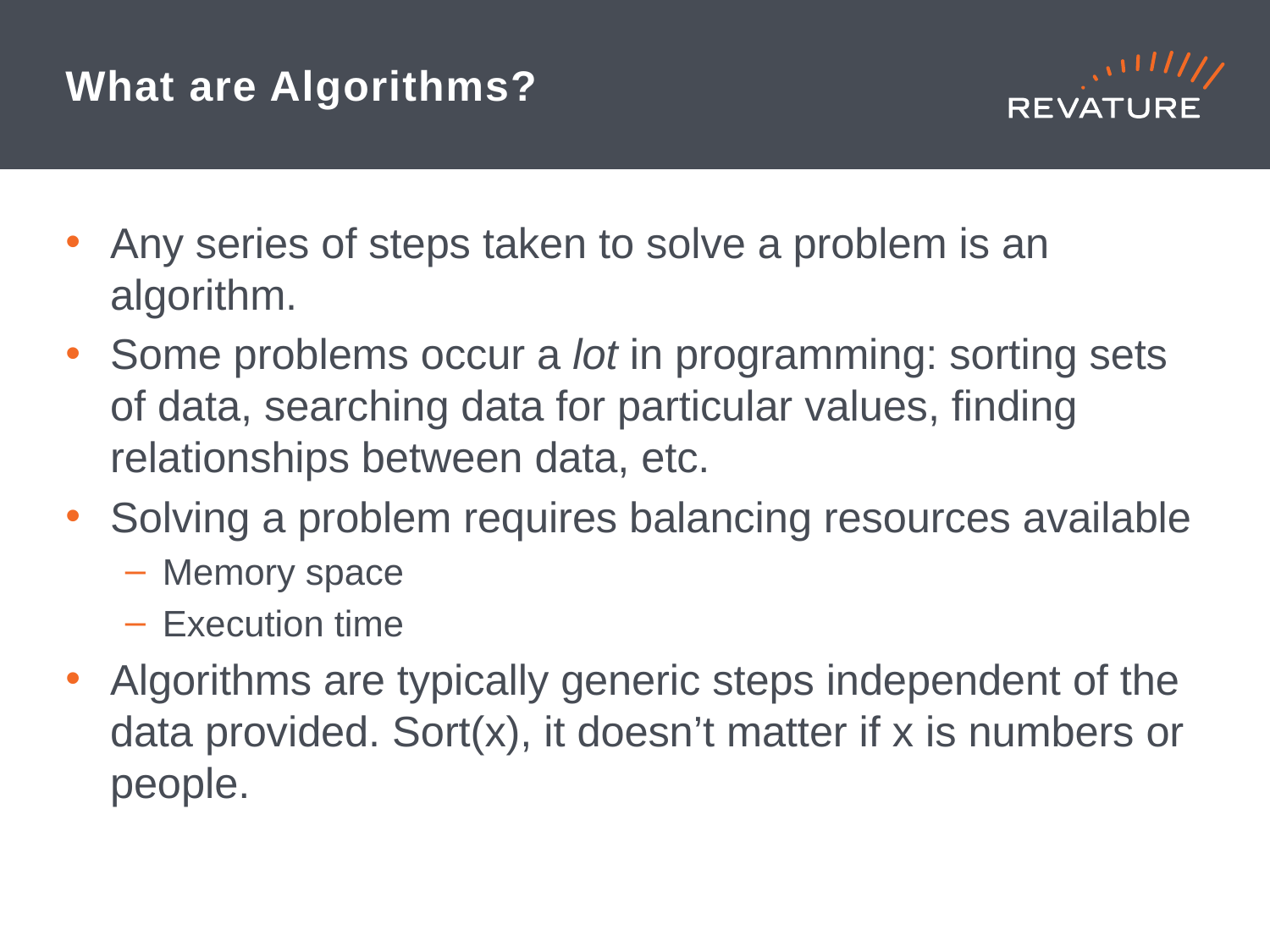

# What are Algorithms?
Any series of steps taken to solve a problem is an algorithm.
Some problems occur a lot in programming: sorting sets of data, searching data for particular values, finding relationships between data, etc.
Solving a problem requires balancing resources available
Memory space
Execution time
Algorithms are typically generic steps independent of the data provided. Sort(x), it doesn’t matter if x is numbers or people.